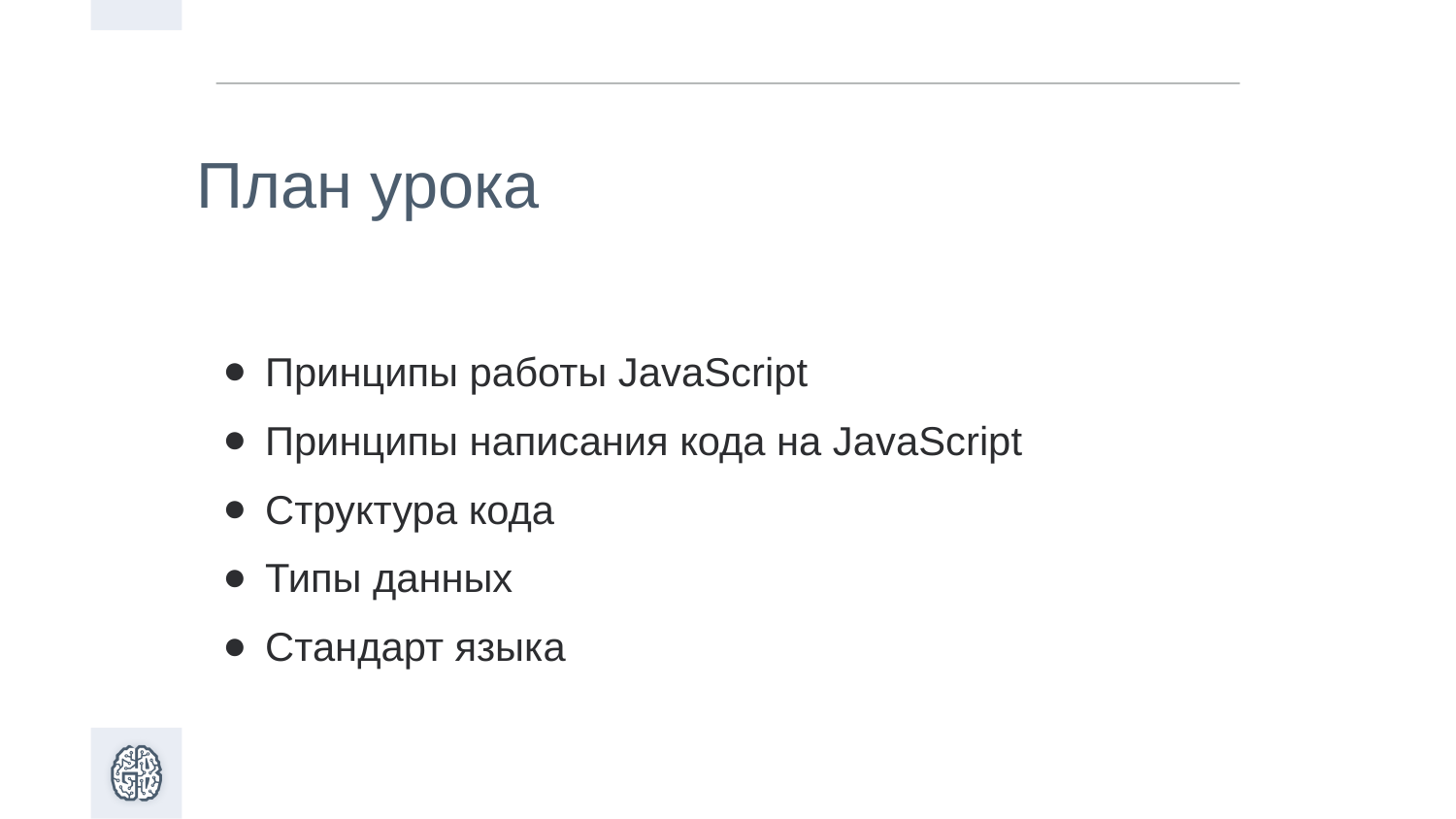

План урока
Принципы работы JavaScript
Принципы написания кода на JavaScript
Структура кода
Типы данных
Стандарт языка